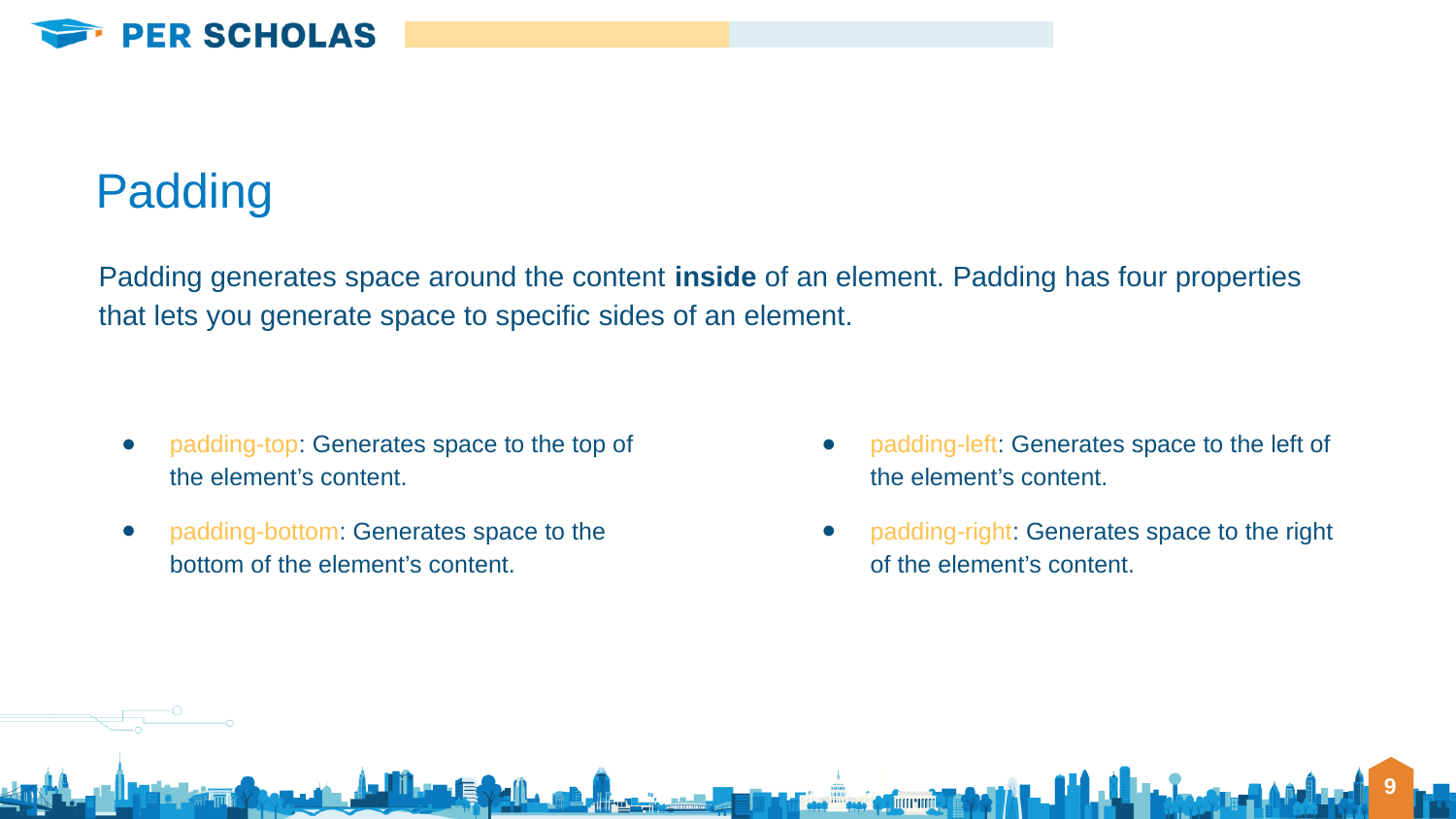

# Padding
Padding generates space around the content inside of an element. Padding has four properties that lets you generate space to specific sides of an element.
padding-top: Generates space to the top of the element’s content.
padding-bottom: Generates space to the bottom of the element’s content.
padding-left: Generates space to the left of the element’s content.
padding-right: Generates space to the right of the element’s content.
9